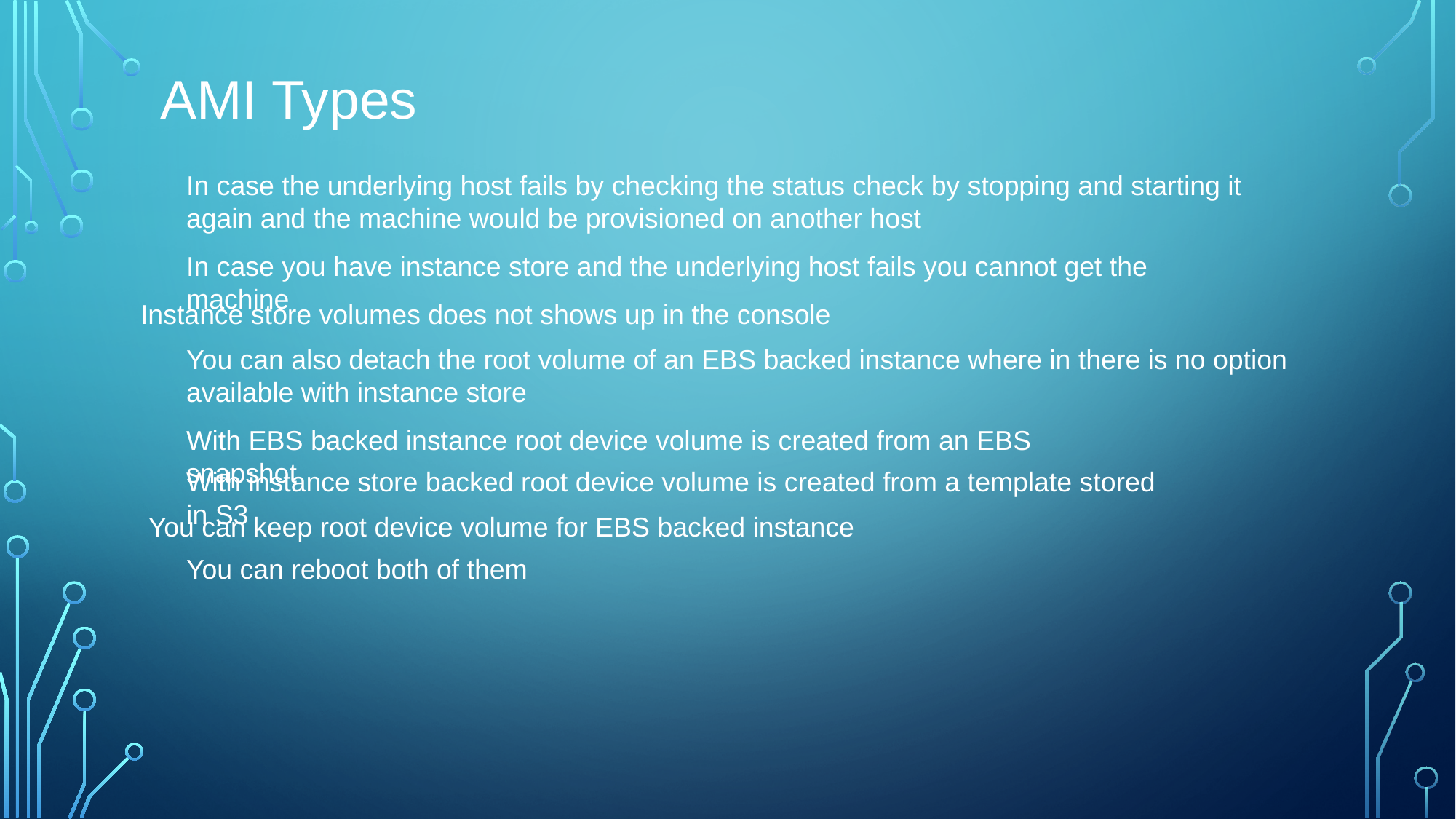

AMI Types
In case the underlying host fails by checking the status check by stopping and starting it again and the machine would be provisioned on another host
In case you have instance store and the underlying host fails you cannot get the machine
Instance store volumes does not shows up in the console
You can also detach the root volume of an EBS backed instance where in there is no option available with instance store
With EBS backed instance root device volume is created from an EBS snapshot
With instance store backed root device volume is created from a template stored in S3
You can keep root device volume for EBS backed instance
You can reboot both of them